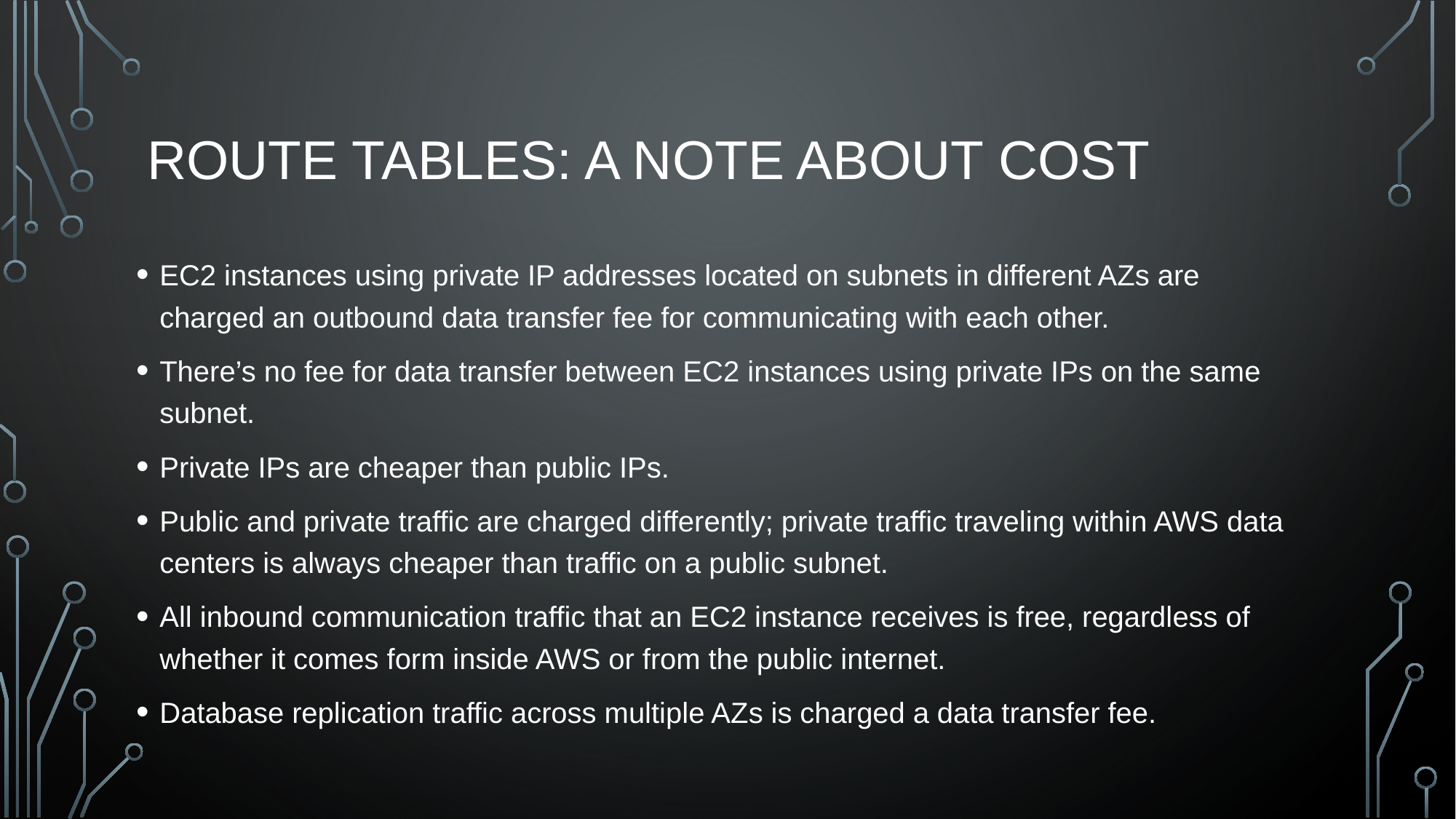

# Route Tables: A Note about Cost
EC2 instances using private IP addresses located on subnets in different AZs are charged an outbound data transfer fee for communicating with each other.
There’s no fee for data transfer between EC2 instances using private IPs on the same subnet.
Private IPs are cheaper than public IPs.
Public and private traffic are charged differently; private traffic traveling within AWS data centers is always cheaper than traffic on a public subnet.
All inbound communication traffic that an EC2 instance receives is free, regardless of whether it comes form inside AWS or from the public internet.
Database replication traffic across multiple AZs is charged a data transfer fee.